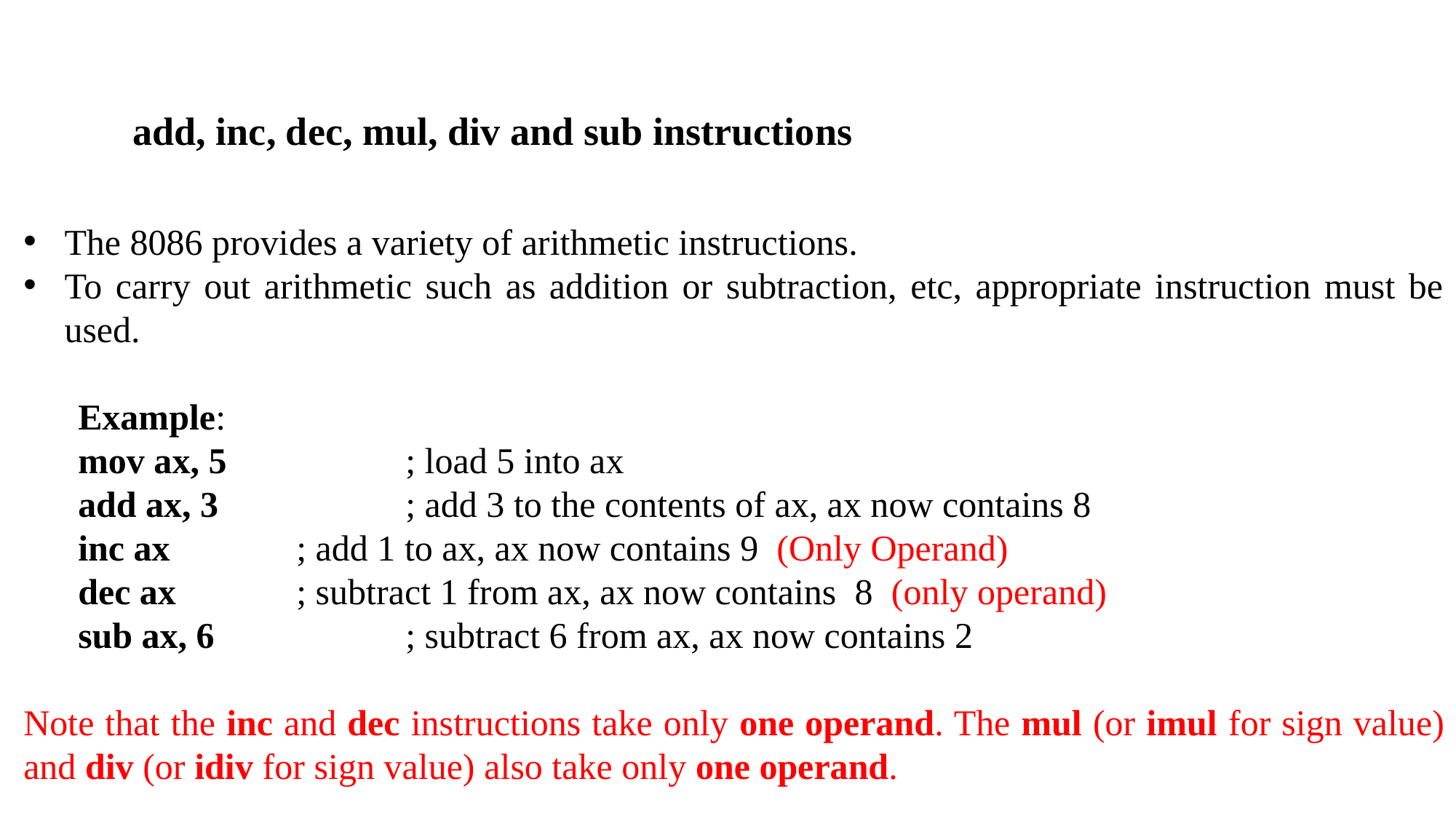

add, inc, dec, mul, div and sub instructions

The 8086 provides a variety of arithmetic instructions.
To carry out arithmetic such as addition or subtraction, etc, appropriate instruction must be used.

Example:
mov ax, 5 		; load 5 into ax
add ax, 3 		; add 3 to the contents of ax, ax now contains 8
inc ax 		; add 1 to ax, ax now contains 9  (Only Operand)
dec ax 		; subtract 1 from ax, ax now contains  8  (only operand)
sub ax, 6 		; subtract 6 from ax, ax now contains 2

Note that the inc and dec instructions take only one operand. The mul (or imul for sign value) and div (or idiv for sign value) also take only one operand.